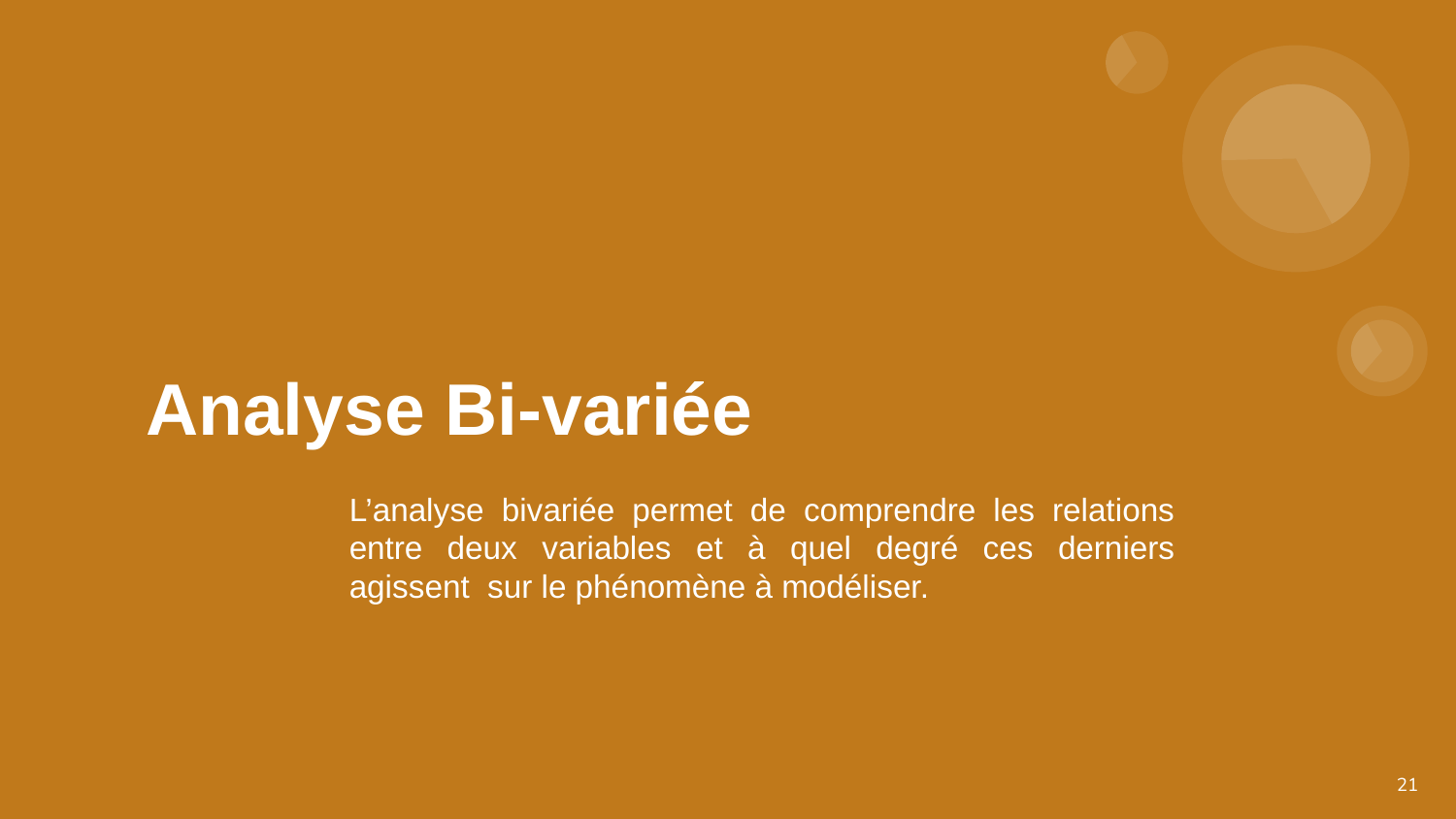

# Analyse Bi-variée
L’analyse bivariée permet de comprendre les relations entre deux variables et à quel degré ces derniers agissent  sur le phénomène à modéliser.
21